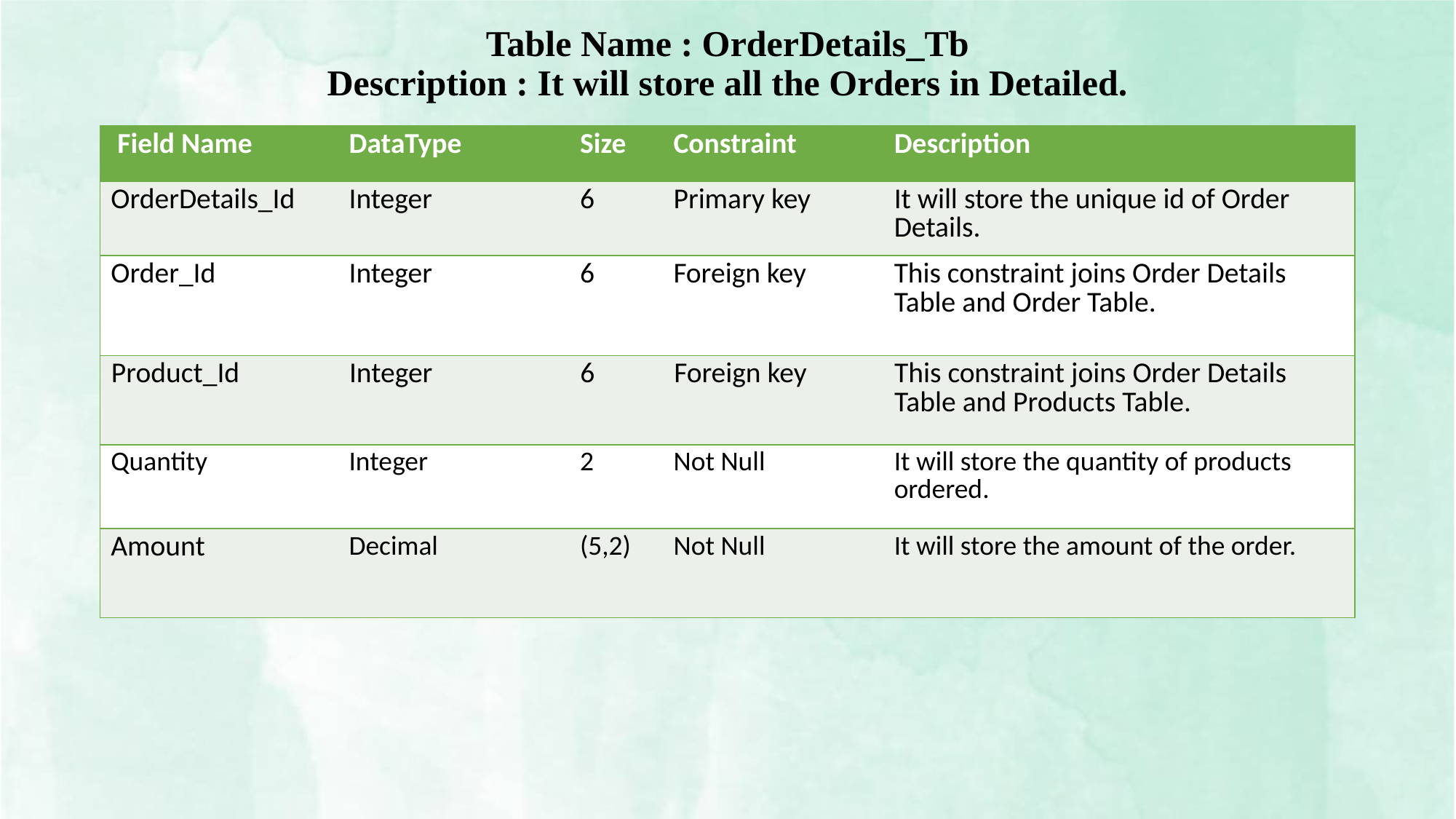

Table Name : OrderDetails_Tb
Description : It will store all the Orders in Detailed.
| Field Name | DataType | Size | Constraint | Description |
| --- | --- | --- | --- | --- |
| OrderDetails\_Id | Integer | 6 | Primary key | It will store the unique id of Order Details. |
| Order\_Id | Integer | 6 | Foreign key | This constraint joins Order Details Table and Order Table. |
| Product\_Id | Integer | 6 | Foreign key | This constraint joins Order Details Table and Products Table. |
| Quantity | Integer | 2 | Not Null | It will store the quantity of products ordered. |
| Amount | Decimal | (5,2) | Not Null | It will store the amount of the order. |